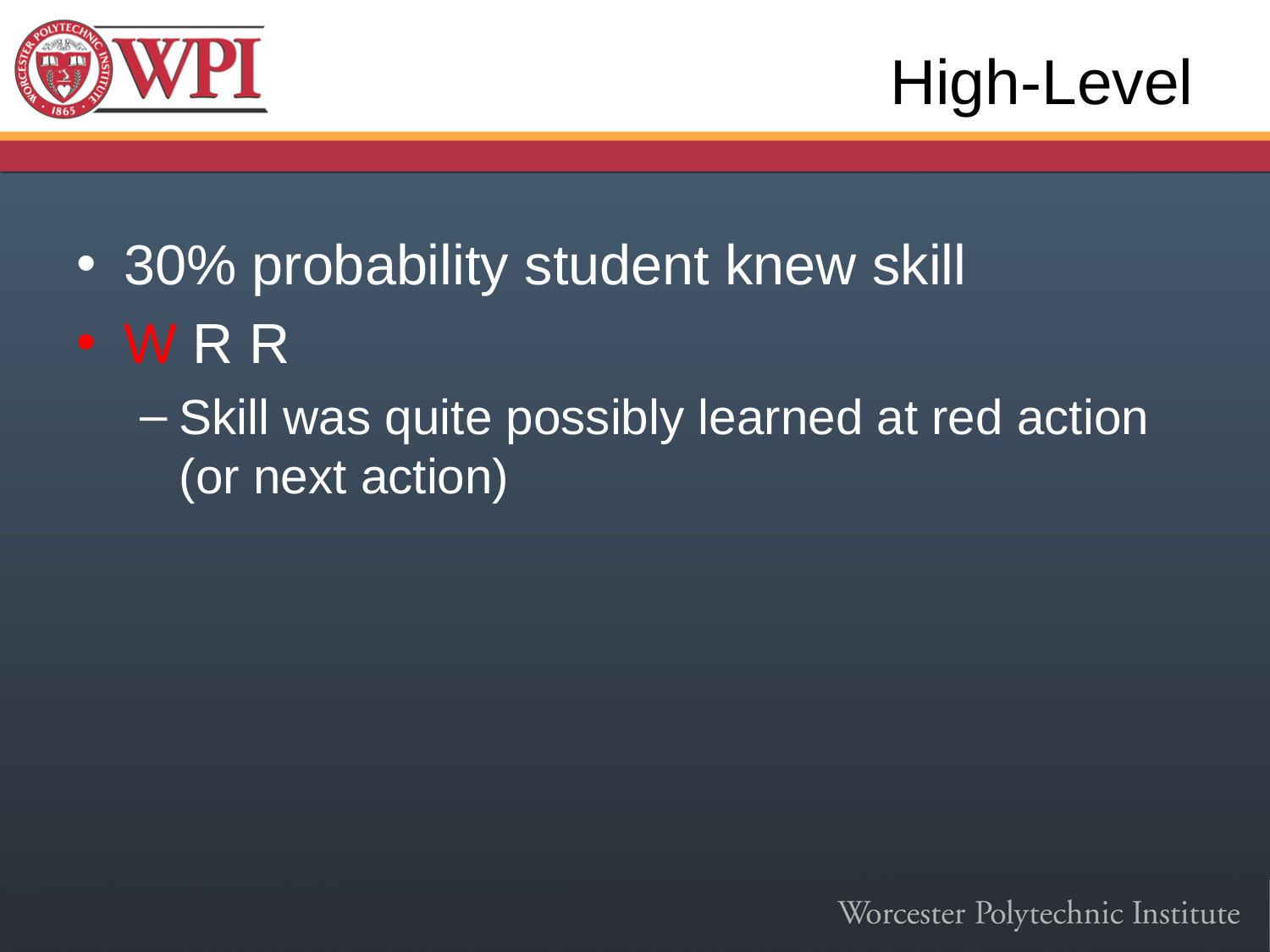

# High-Level
30% probability student knew skill
W R R
Skill was quite possibly learned at red action (or next action)